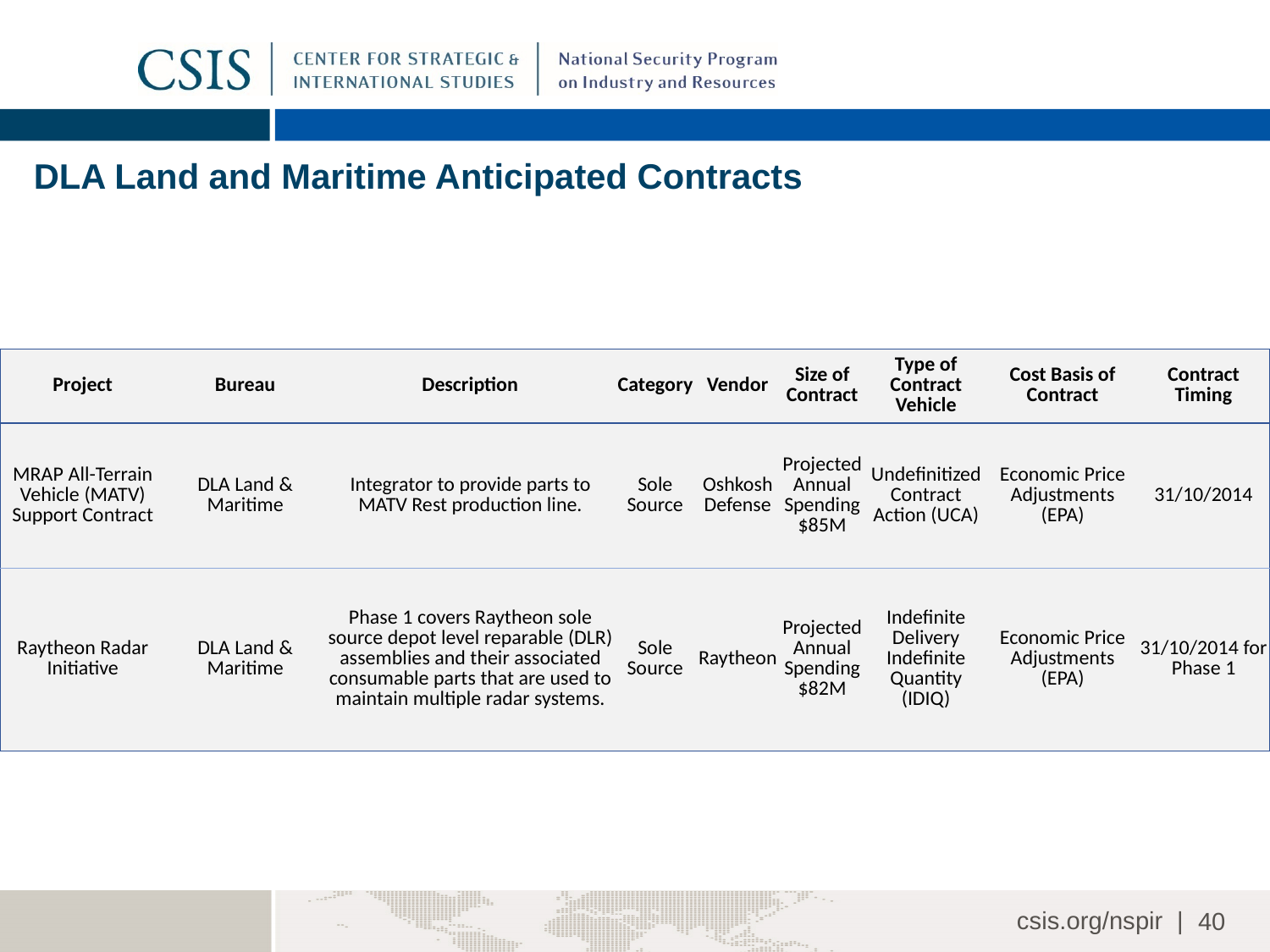

DLA Land and Maritime Anticipated Contracts
| Project | Bureau | Description | Category | Vendor | Size of Contract | Type of Contract Vehicle | Cost Basis of Contract | Contract Timing |
| --- | --- | --- | --- | --- | --- | --- | --- | --- |
| MRAP All-Terrain Vehicle (MATV) Support Contract | DLA Land & Maritime | Integrator to provide parts to MATV Rest production line. | Sole Source | Oshkosh Defense | Projected Annual Spending $85M | Undefinitized Contract Action (UCA) | Economic Price Adjustments (EPA) | 31/10/2014 |
| Raytheon Radar Initiative | DLA Land & Maritime | Phase 1 covers Raytheon sole source depot level reparable (DLR) assemblies and their associated consumable parts that are used to maintain multiple radar systems. | Sole Source | Raytheon | Projected Annual Spending $82M | Indefinite Delivery Indefinite Quantity (IDIQ) | Economic Price Adjustments (EPA) | 31/10/2014 for Phase 1 |
40